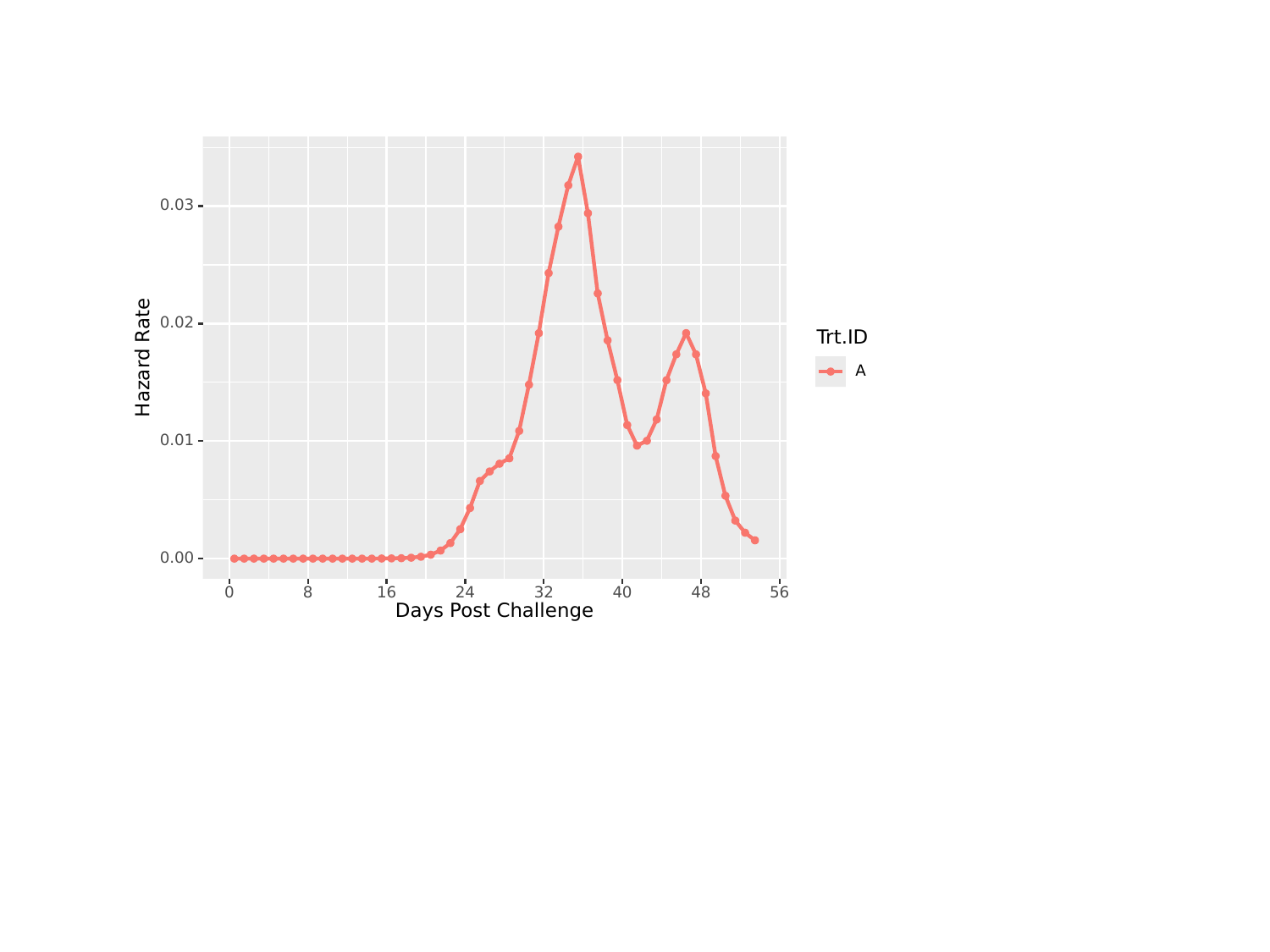

#

0.03

0.02

Trt.ID

Hazard Rate

A

0.01

0.00

0
8
16
32
40
48
56
24
Days Post Challenge